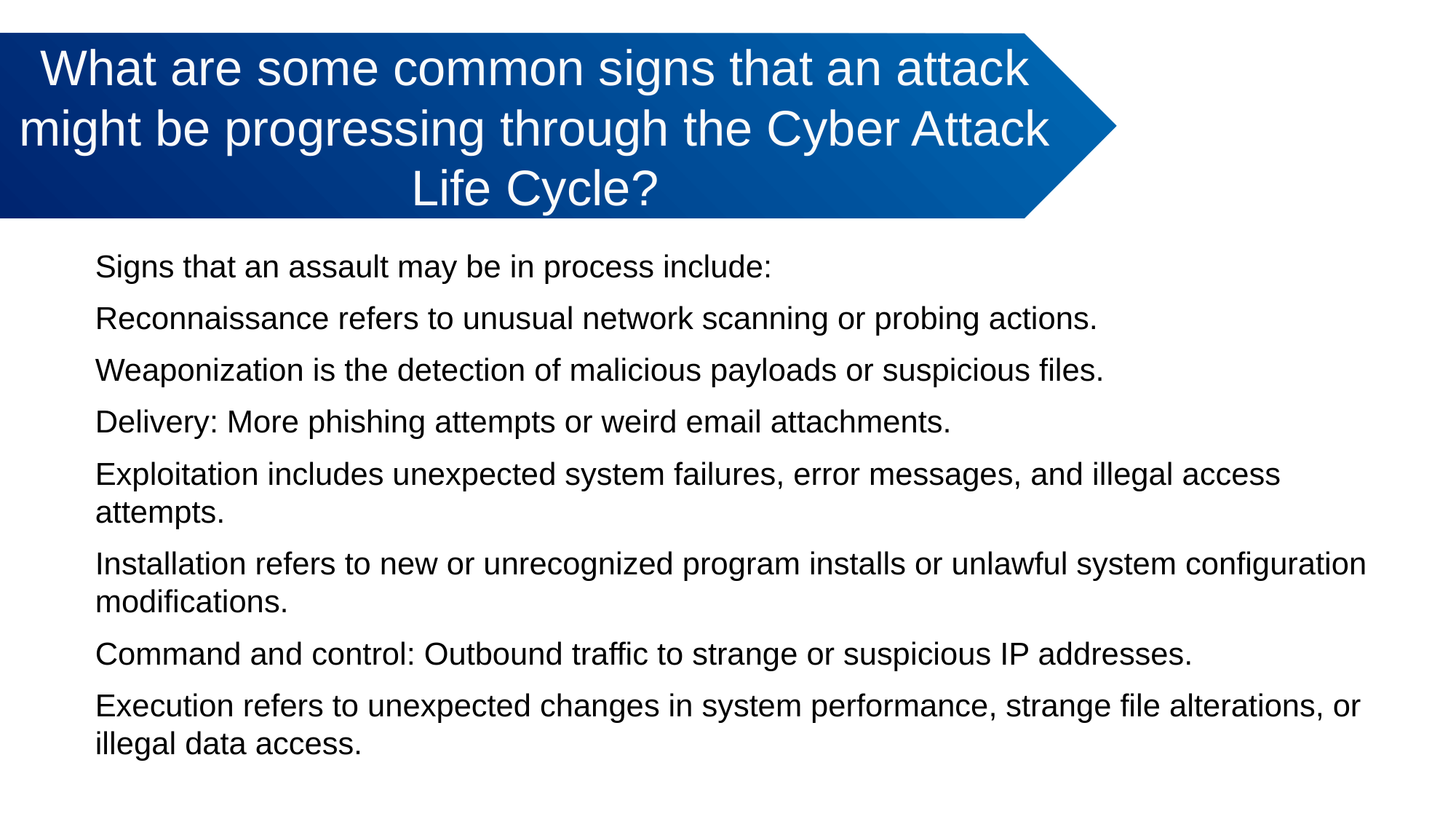

What are some common signs that an attack might be progressing through the Cyber Attack Life Cycle?
# Signs that an assault may be in process include:
Reconnaissance refers to unusual network scanning or probing actions.
Weaponization is the detection of malicious payloads or suspicious files.
Delivery: More phishing attempts or weird email attachments.
Exploitation includes unexpected system failures, error messages, and illegal access attempts.
Installation refers to new or unrecognized program installs or unlawful system configuration modifications.
Command and control: Outbound traffic to strange or suspicious IP addresses.
Execution refers to unexpected changes in system performance, strange file alterations, or illegal data access.